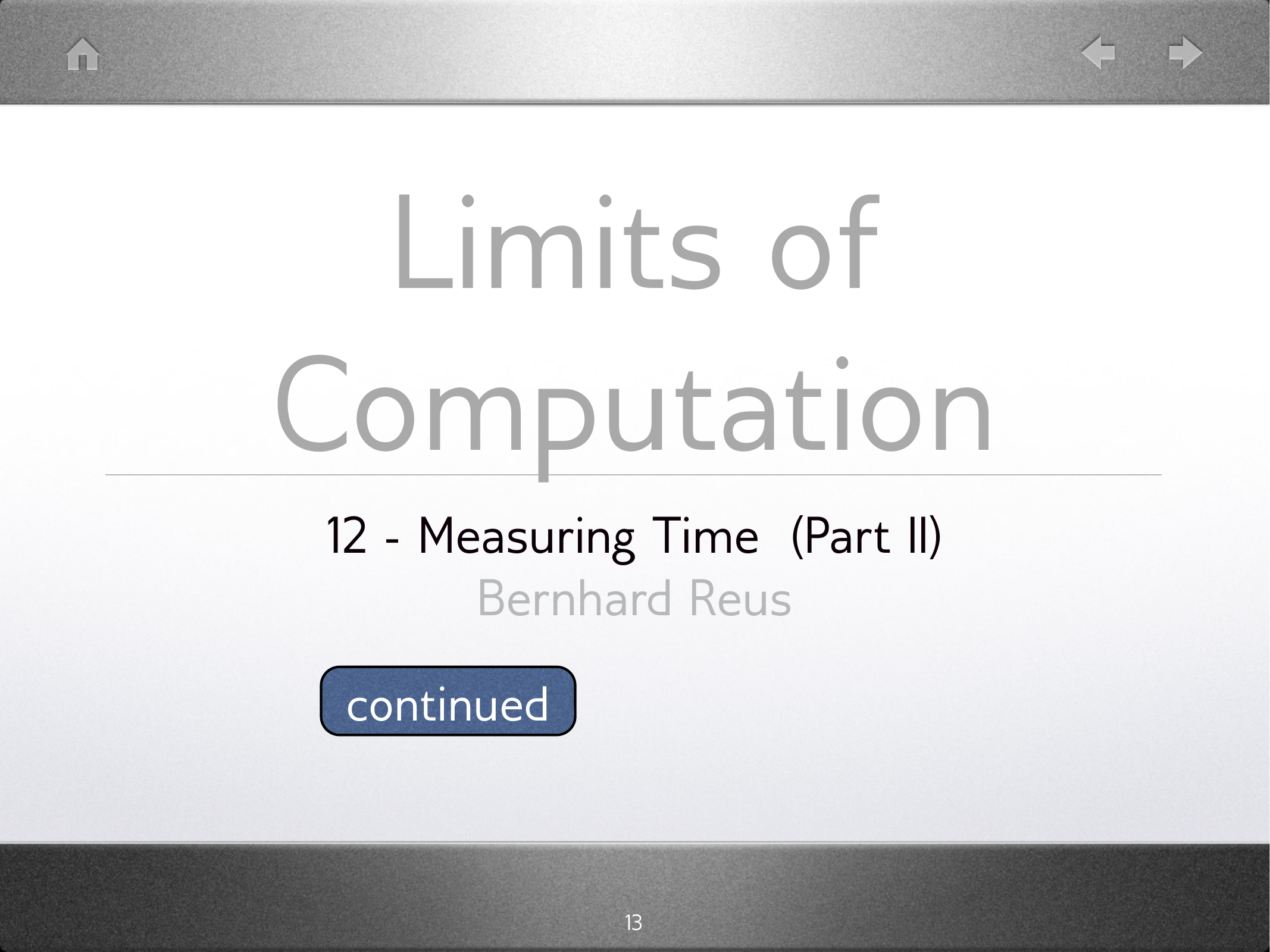

# Limits of Computation
12 - Measuring Time  (Part II)
Bernhard Reus
continued
13